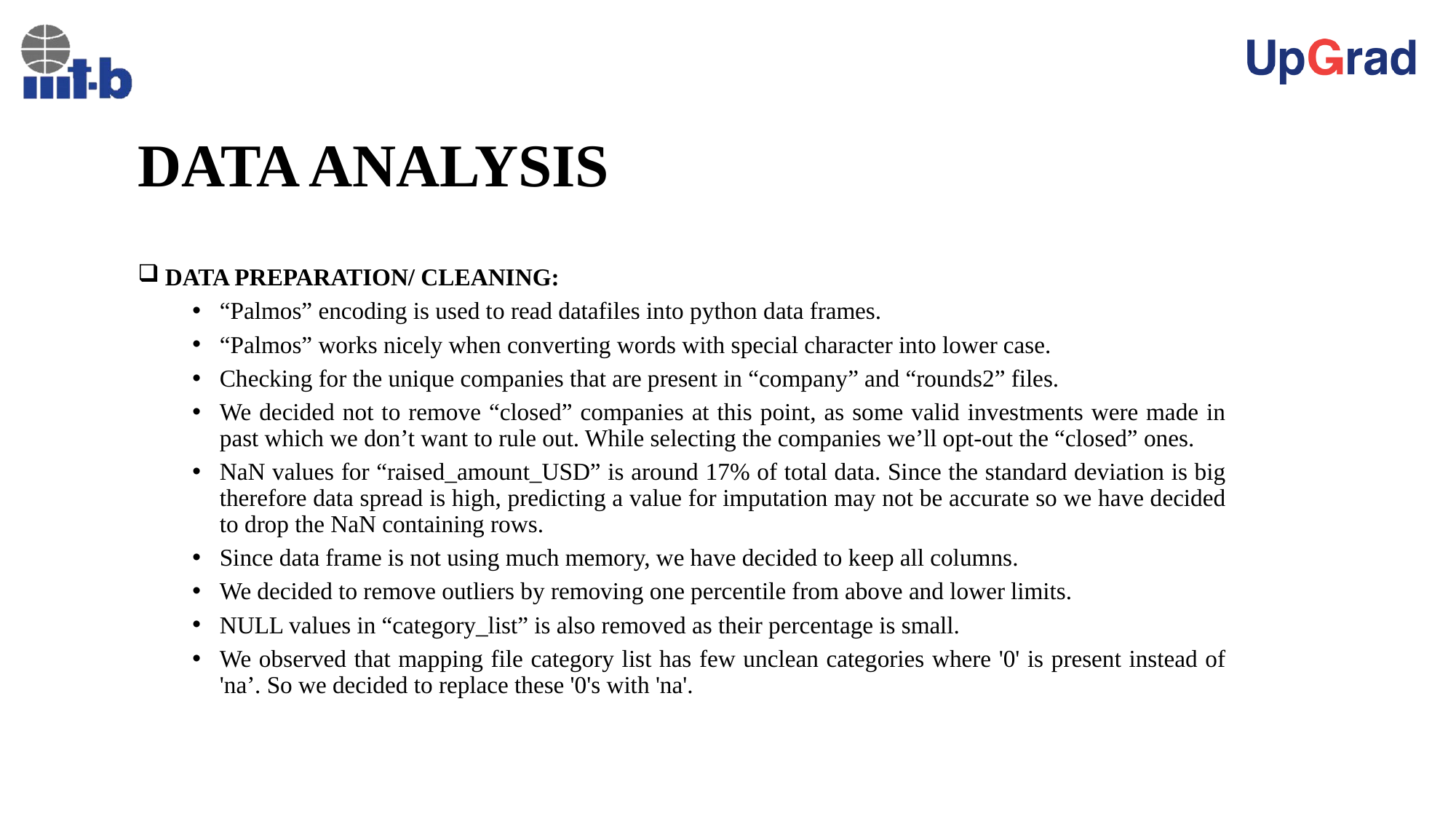

# DATA ANALYSIS
DATA PREPARATION/ CLEANING:
“Palmos” encoding is used to read datafiles into python data frames.
“Palmos” works nicely when converting words with special character into lower case.
Checking for the unique companies that are present in “company” and “rounds2” files.
We decided not to remove “closed” companies at this point, as some valid investments were made in past which we don’t want to rule out. While selecting the companies we’ll opt-out the “closed” ones.
NaN values for “raised_amount_USD” is around 17% of total data. Since the standard deviation is big therefore data spread is high, predicting a value for imputation may not be accurate so we have decided to drop the NaN containing rows.
Since data frame is not using much memory, we have decided to keep all columns.
We decided to remove outliers by removing one percentile from above and lower limits.
NULL values in “category_list” is also removed as their percentage is small.
We observed that mapping file category list has few unclean categories where '0' is present instead of 'na’. So we decided to replace these '0's with 'na'.